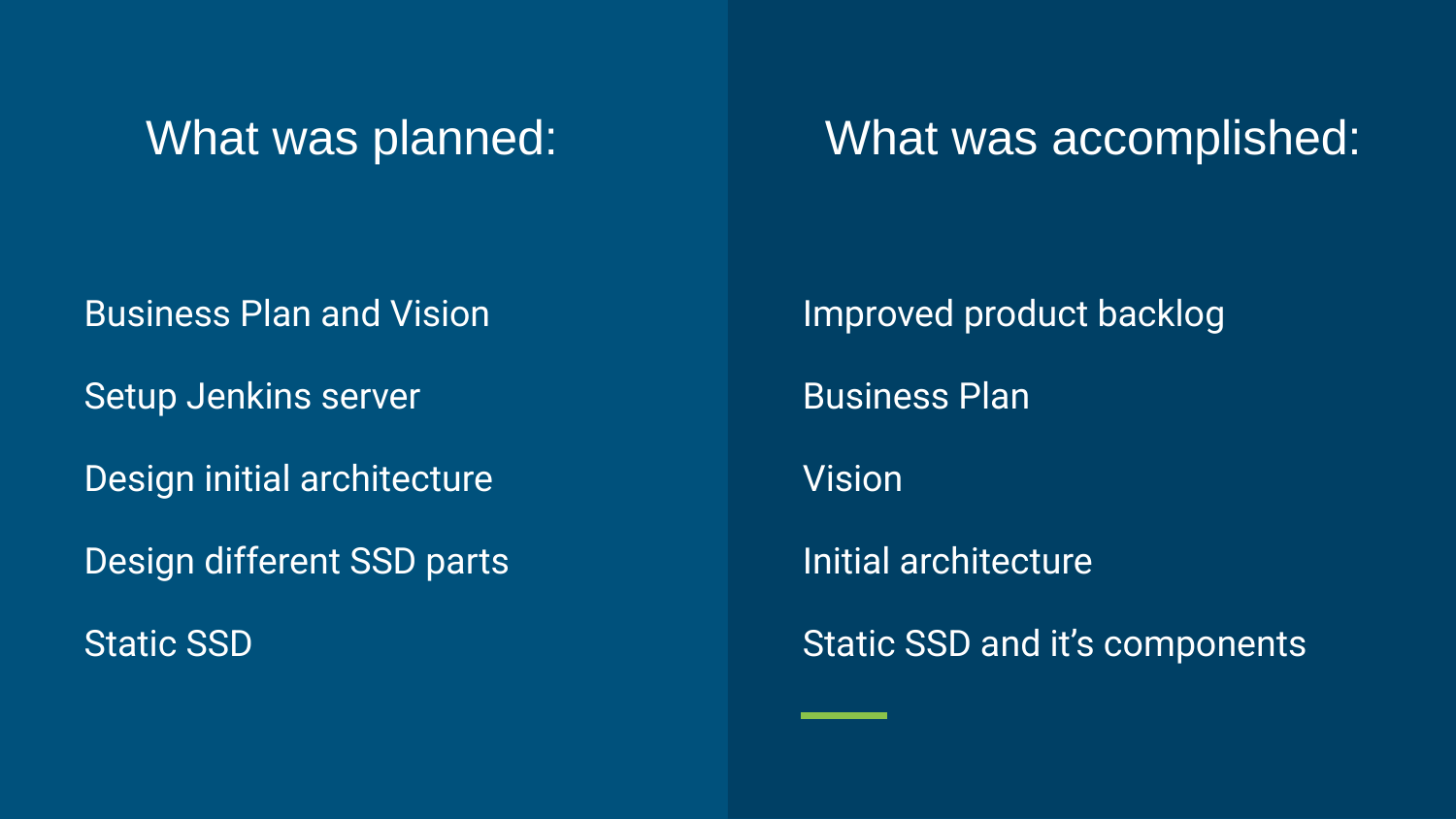

# What was planned:
What was accomplished:
Business Plan and Vision
Setup Jenkins server
Design initial architecture
Design different SSD parts
Static SSD
Improved product backlog
Business Plan
Vision
Initial architecture
Static SSD and it’s components